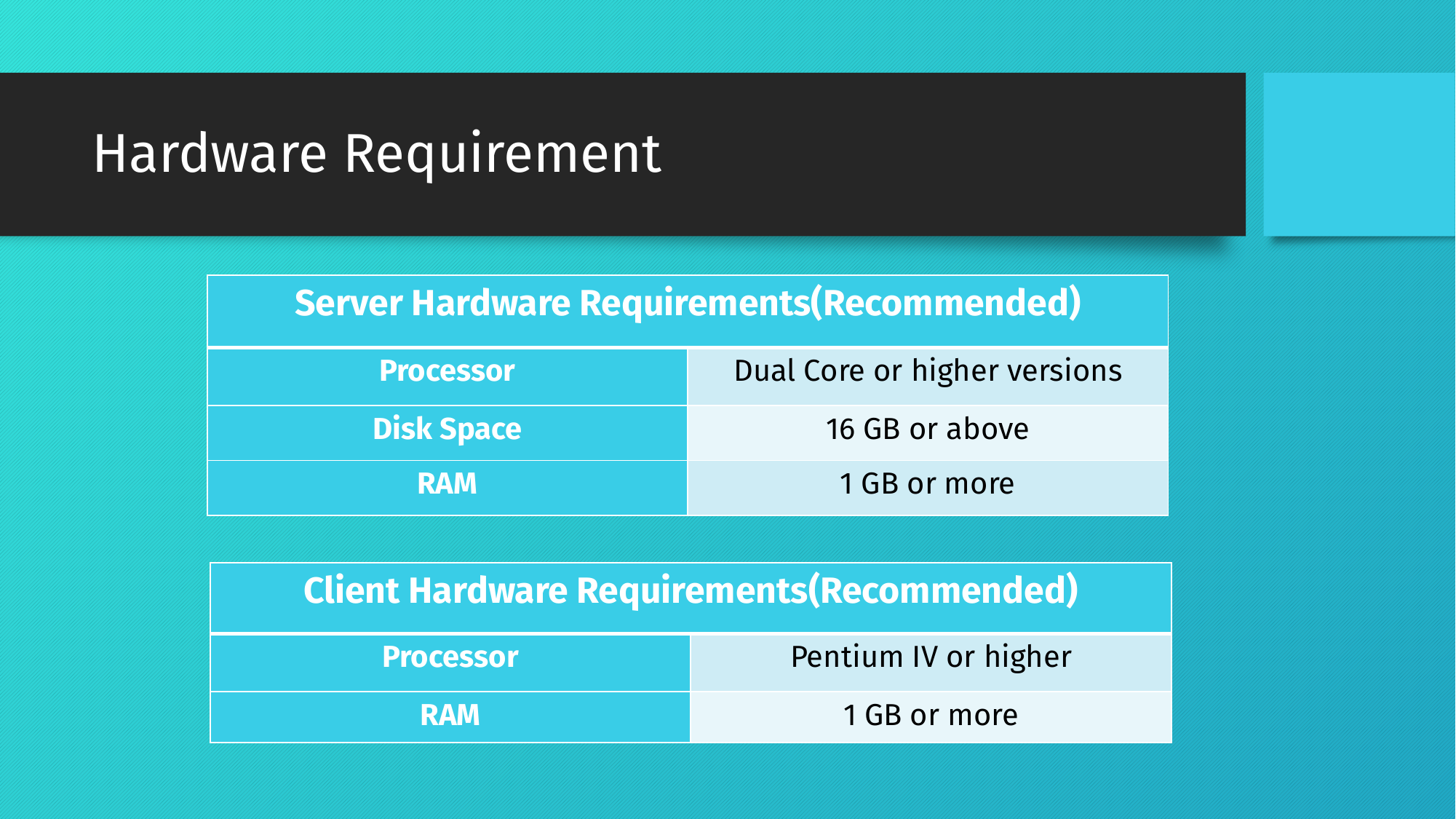

# Hardware Requirement
| Server Hardware Requirements(Recommended) |  |
| --- | --- |
| Processor | Dual Core or higher versions |
| Disk Space | 16 GB or above |
| RAM | 1 GB or more |
| Client Hardware Requirements(Recommended) |  |
| --- | --- |
| Processor | Pentium IV or higher |
| RAM | 1 GB or more |